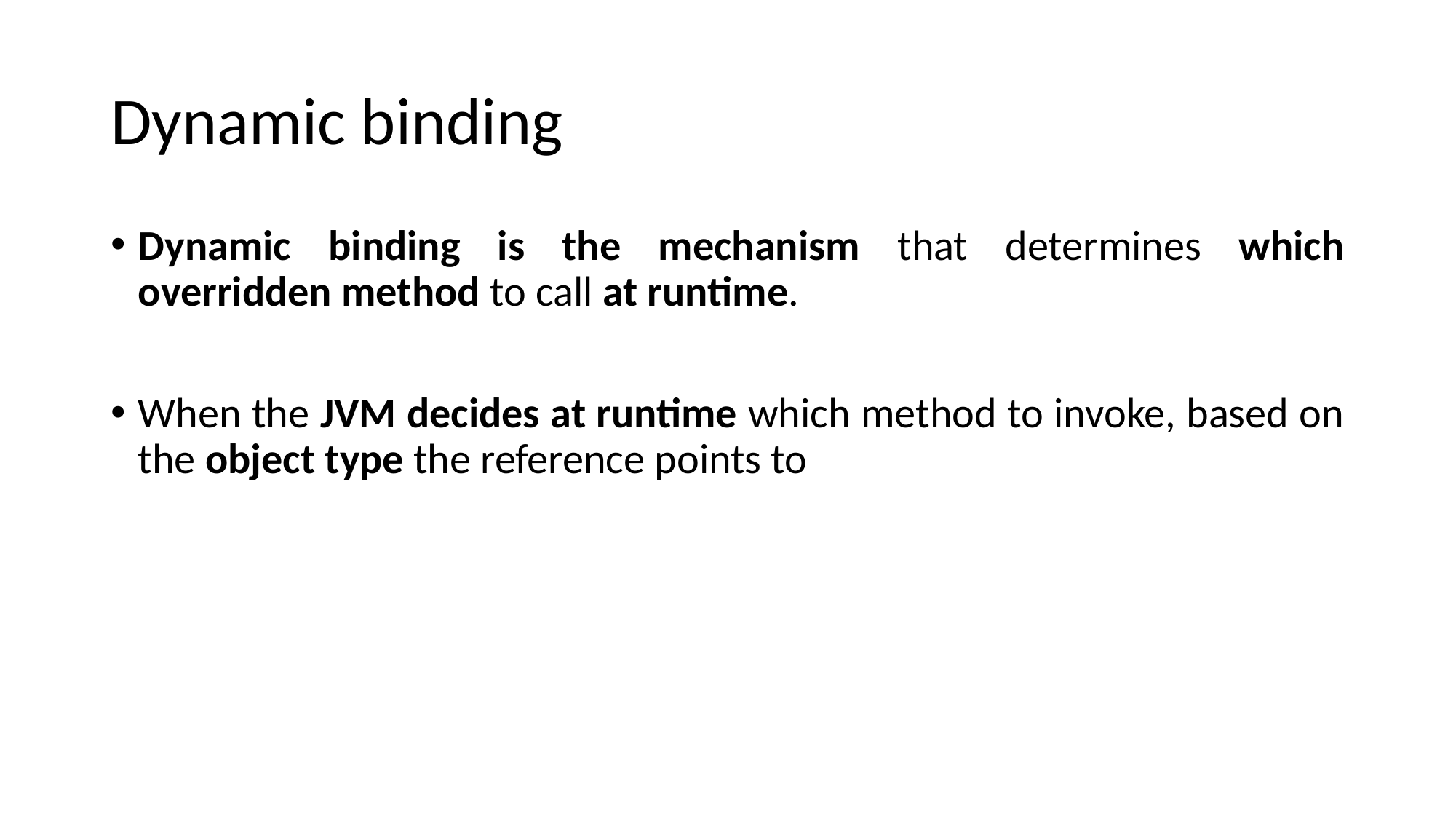

# Dynamic binding
Dynamic binding is the mechanism that determines which overridden method to call at runtime.

When the JVM decides at runtime which method to invoke, based on the object type the reference points to